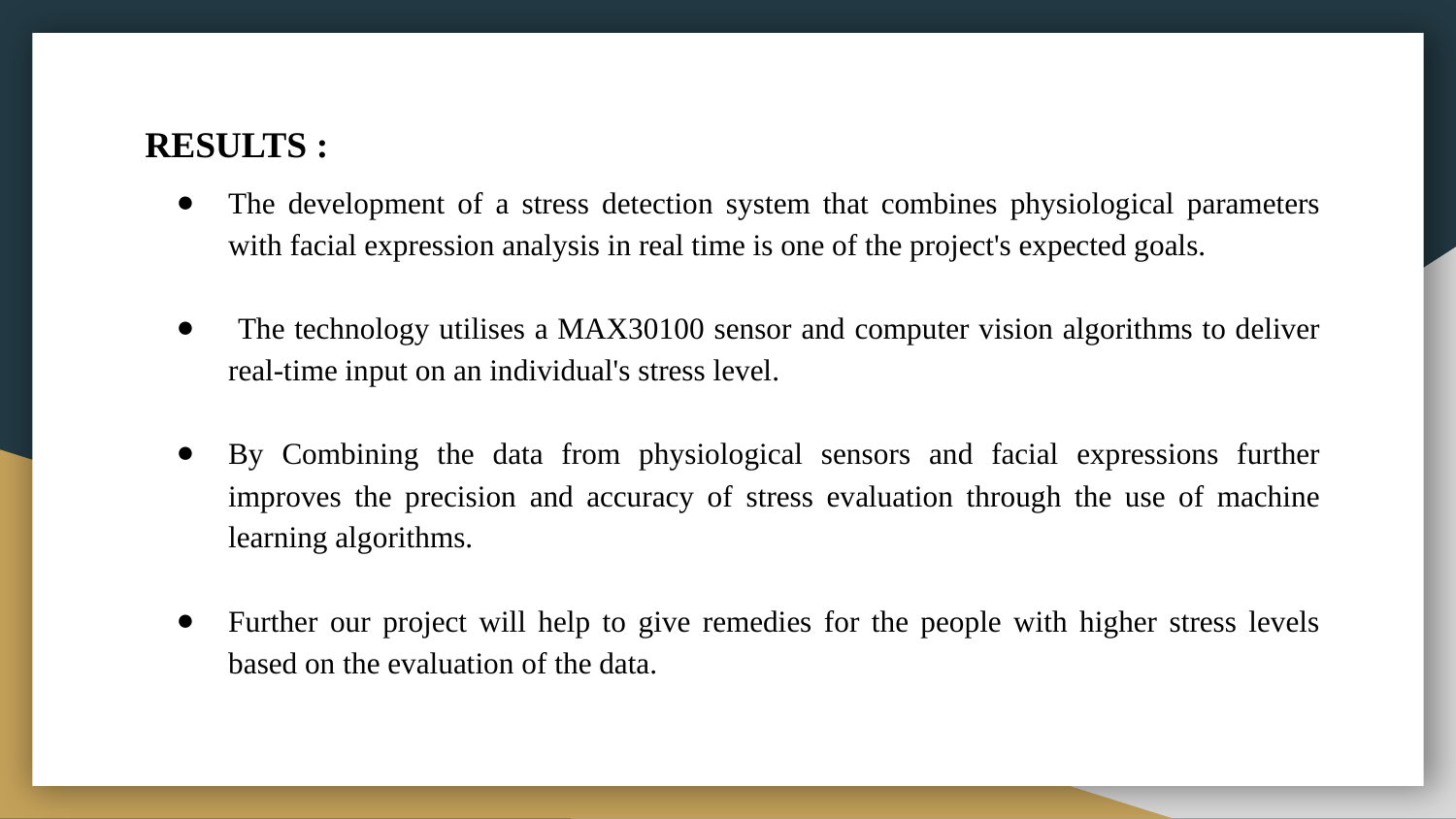

# RESULTS :
The development of a stress detection system that combines physiological parameters with facial expression analysis in real time is one of the project's expected goals.

 The technology utilises a MAX30100 sensor and computer vision algorithms to deliver real-time input on an individual's stress level.

By Combining the data from physiological sensors and facial expressions further improves the precision and accuracy of stress evaluation through the use of machine learning algorithms.

Further our project will help to give remedies for the people with higher stress levels based on the evaluation of the data.
10